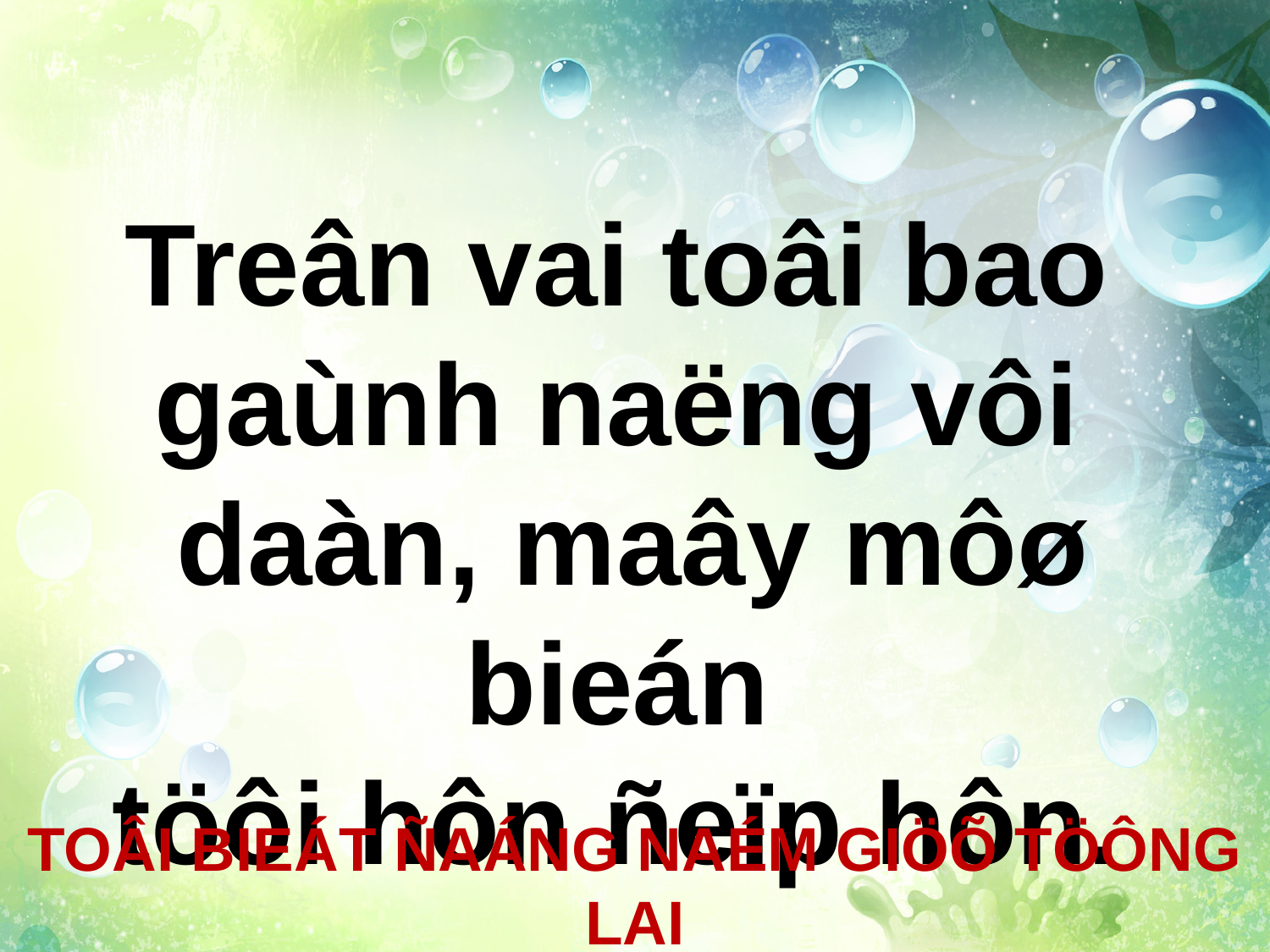

Treân vai toâi bao
gaùnh naëng vôi
daàn, maây môø bieán
töôi hôn ñeïp hôn.
TOÂI BIEÁT ÑAÁNG NAÉM GIÖÕ TÖÔNG LAI